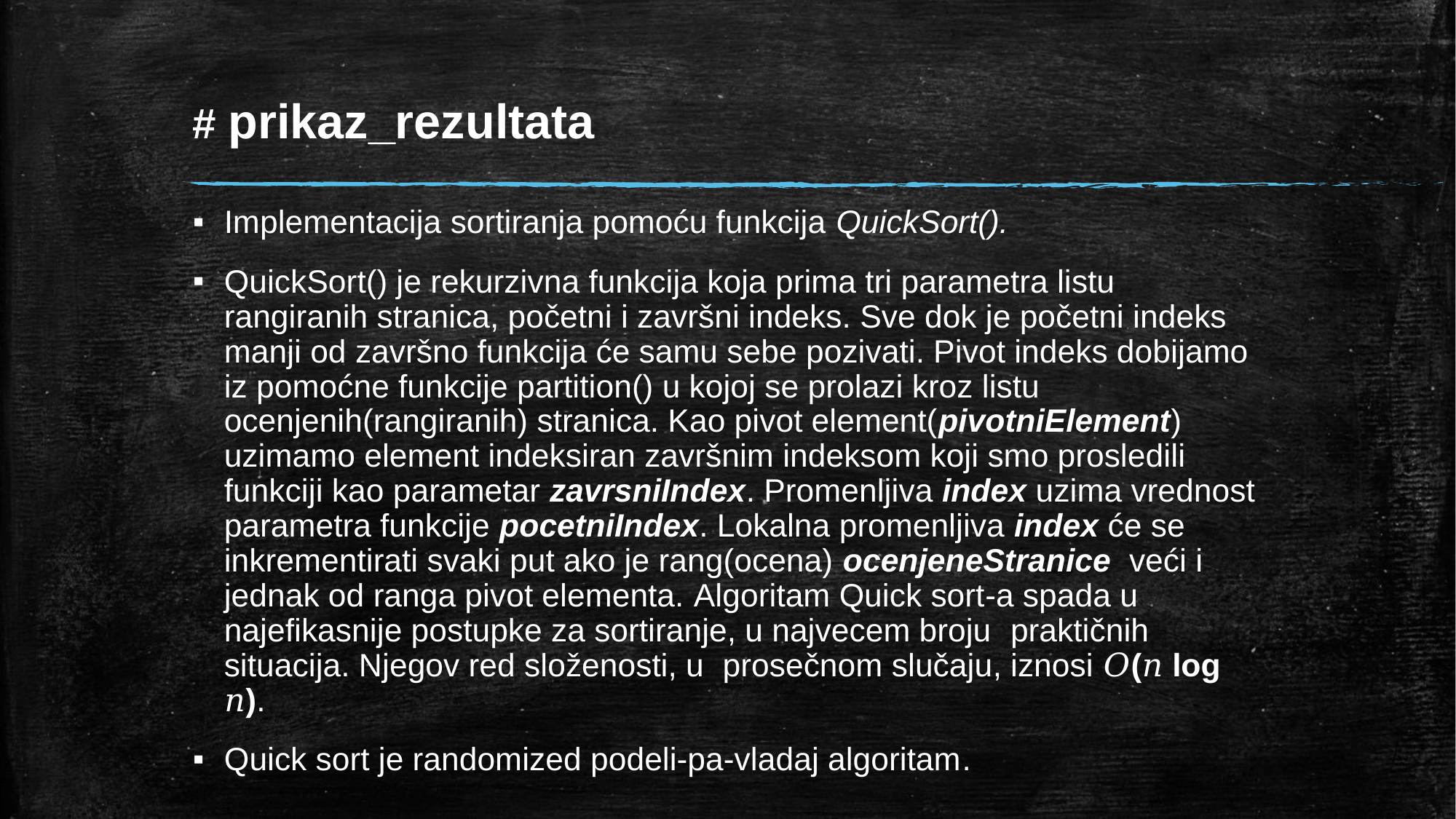

# # prikaz_rezultata
Implementacija sortiranja pomoću funkcija QuickSort().
QuickSort() je rekurzivna funkcija koja prima tri parametra listu rangiranih stranica, početni i završni indeks. Sve dok je početni indeks manji od završno funkcija će samu sebe pozivati. Pivot indeks dobijamo iz pomoćne funkcije partition() u kojoj se prolazi kroz listu ocenjenih(rangiranih) stranica. Kao pivot element(pivotniElement) uzimamo element indeksiran završnim indeksom koji smo prosledili funkciji kao parametar zavrsniIndex. Promenljiva index uzima vrednost parametra funkcije pocetniIndex. Lokalna promenljiva index će se inkrementirati svaki put ako je rang(ocena) ocenjeneStranice  veći i jednak od ranga pivot elementa. Algoritam Quick sort-a spada u najefikasnije postupke za sortiranje, u najvecem broju  praktičnih situacija. Njegov red složenosti, u  prosečnom slučaju, iznosi 𝑂(𝑛 log 𝑛).
Quick sort je randomized podeli-pa-vladaj algoritam.